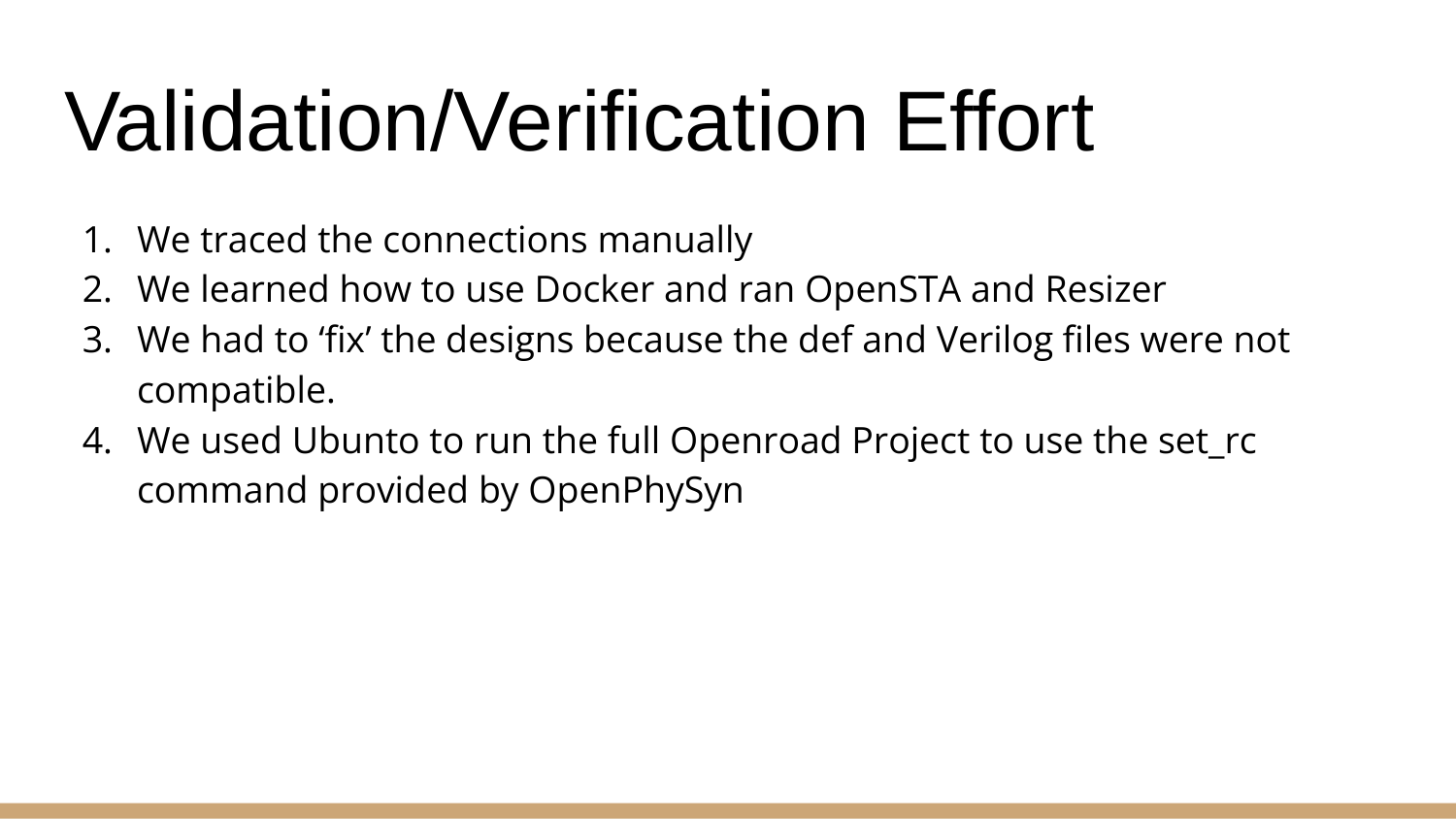

# Validation/Verification Effort
We traced the connections manually
We learned how to use Docker and ran OpenSTA and Resizer
We had to ‘fix’ the designs because the def and Verilog files were not compatible.
We used Ubunto to run the full Openroad Project to use the set_rc command provided by OpenPhySyn